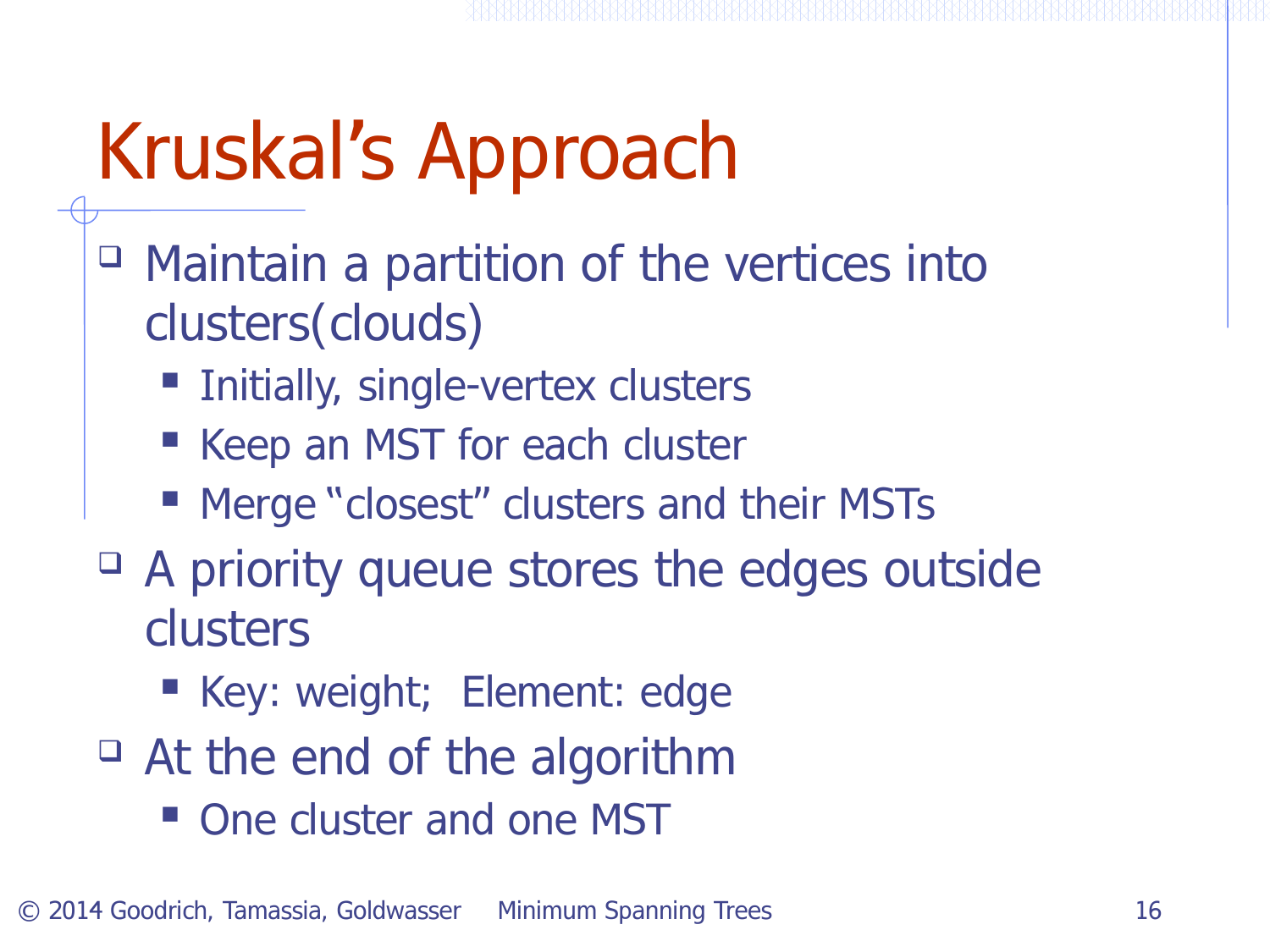

# Kruskal’s Approach
Maintain a partition of the vertices into clusters(clouds)
Initially, single-vertex clusters
Keep an MST for each cluster
Merge “closest” clusters and their MSTs
A priority queue stores the edges outside clusters
Key: weight;  Element: edge
At the end of the algorithm
One cluster and one MST
Minimum Spanning Trees
16